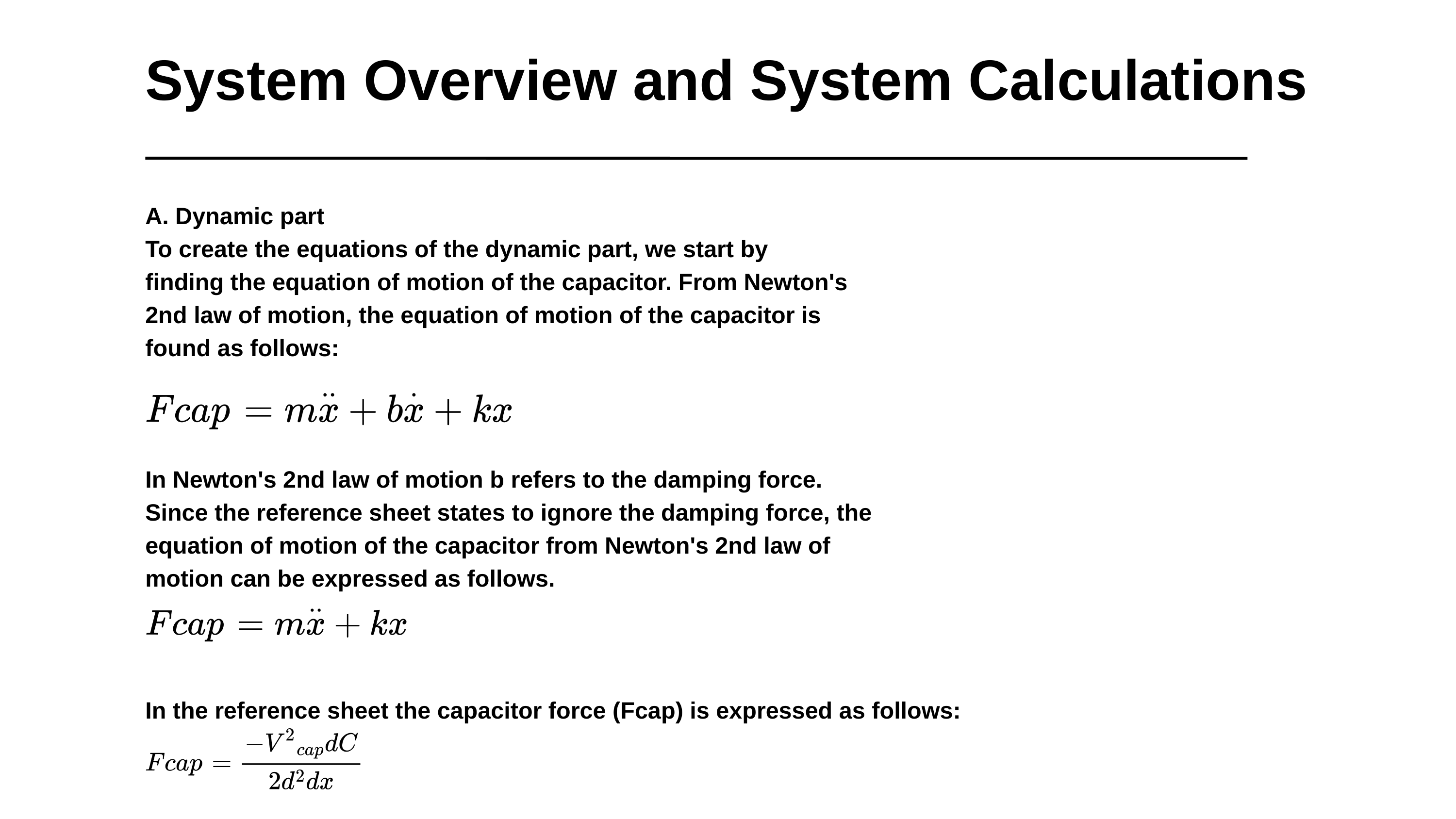

System Overview and System Calculations

A. Dynamic part
To create the equations of the dynamic part, we start by
finding the equation of motion of the capacitor. From Newton's
2nd law of motion, the equation of motion of the capacitor is
found as follows:

In Newton's 2nd law of motion b refers to the damping force.
Since the reference sheet states to ignore the damping force, the
equation of motion of the capacitor from Newton's 2nd law of
motion can be expressed as follows.

In the reference sheet the capacitor force (Fcap) is expressed as follows: